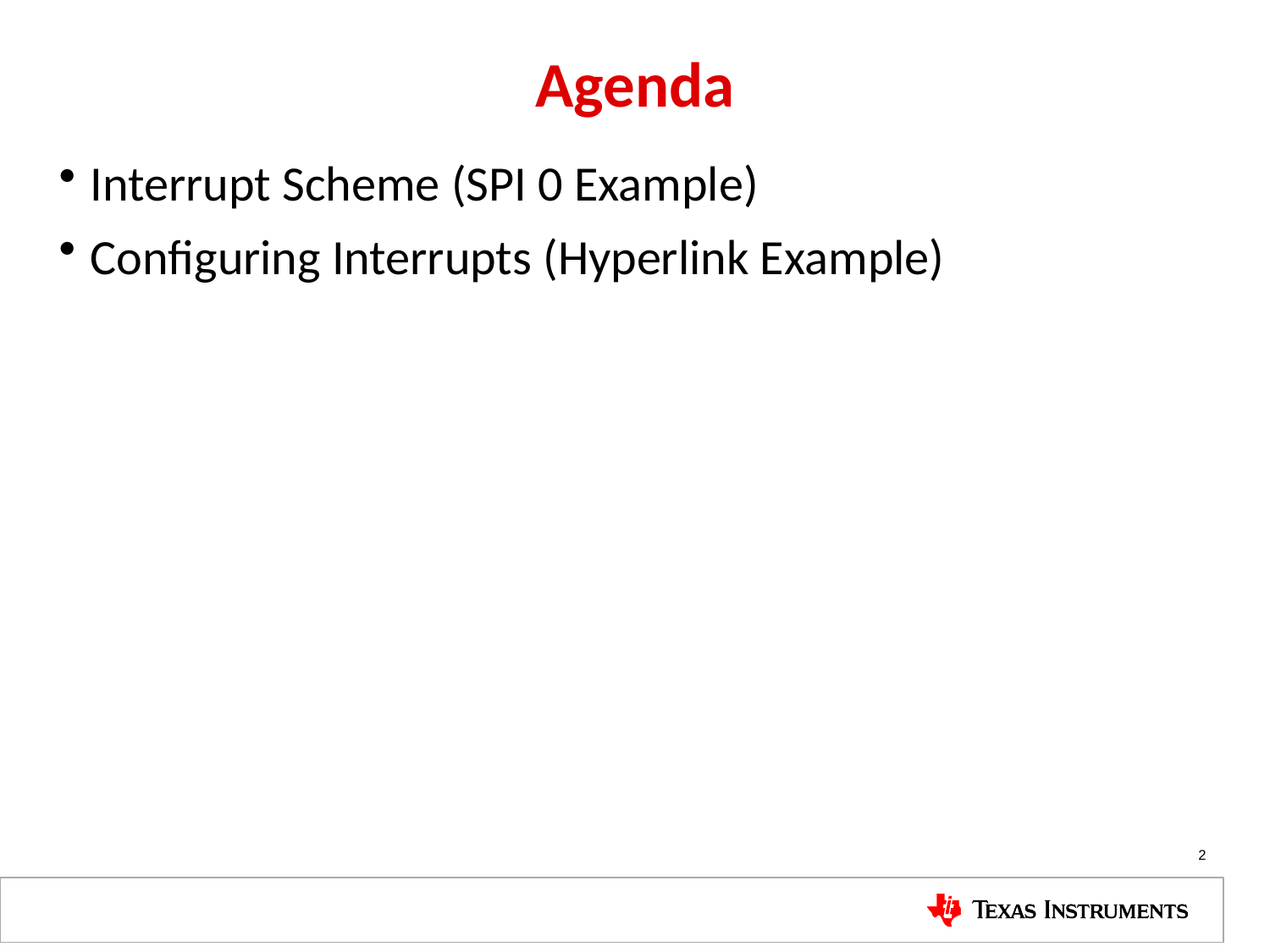

# Agenda
Interrupt Scheme (SPI 0 Example)
Configuring Interrupts (Hyperlink Example)
2